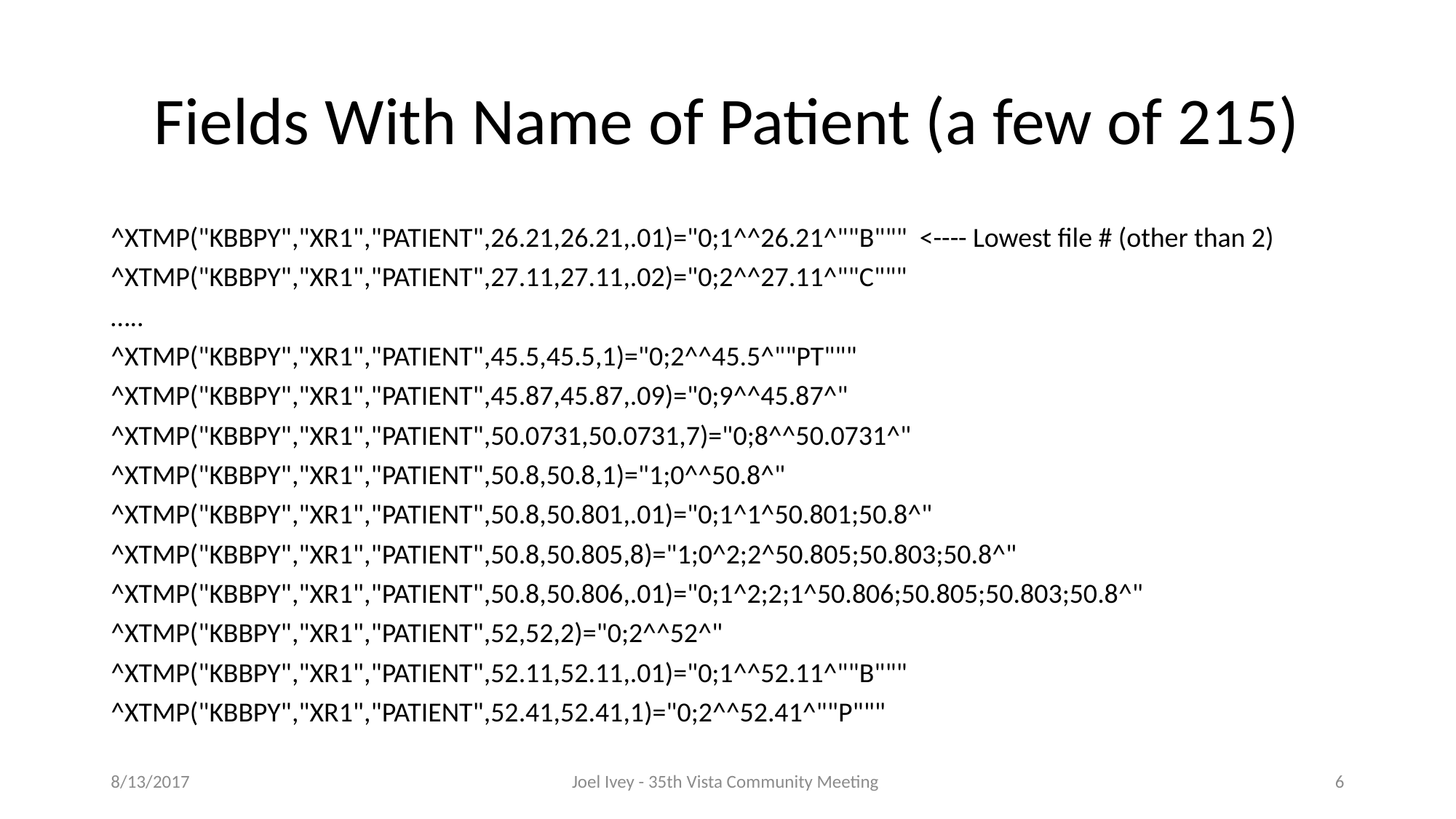

# Fields With Name of Patient (a few of 215)
^XTMP("KBBPY","XR1","PATIENT",26.21,26.21,.01)="0;1^^26.21^""B"""  <---- Lowest file # (other than 2)
^XTMP("KBBPY","XR1","PATIENT",27.11,27.11,.02)="0;2^^27.11^""C"""
…..
^XTMP("KBBPY","XR1","PATIENT",45.5,45.5,1)="0;2^^45.5^""PT"""
^XTMP("KBBPY","XR1","PATIENT",45.87,45.87,.09)="0;9^^45.87^"
^XTMP("KBBPY","XR1","PATIENT",50.0731,50.0731,7)="0;8^^50.0731^"
^XTMP("KBBPY","XR1","PATIENT",50.8,50.8,1)="1;0^^50.8^"
^XTMP("KBBPY","XR1","PATIENT",50.8,50.801,.01)="0;1^1^50.801;50.8^"
^XTMP("KBBPY","XR1","PATIENT",50.8,50.805,8)="1;0^2;2^50.805;50.803;50.8^"
^XTMP("KBBPY","XR1","PATIENT",50.8,50.806,.01)="0;1^2;2;1^50.806;50.805;50.803;50.8^"
^XTMP("KBBPY","XR1","PATIENT",52,52,2)="0;2^^52^"
^XTMP("KBBPY","XR1","PATIENT",52.11,52.11,.01)="0;1^^52.11^""B"""
^XTMP("KBBPY","XR1","PATIENT",52.41,52.41,1)="0;2^^52.41^""P"""

8/13/2017
Joel Ivey - 35th Vista Community Meeting
6